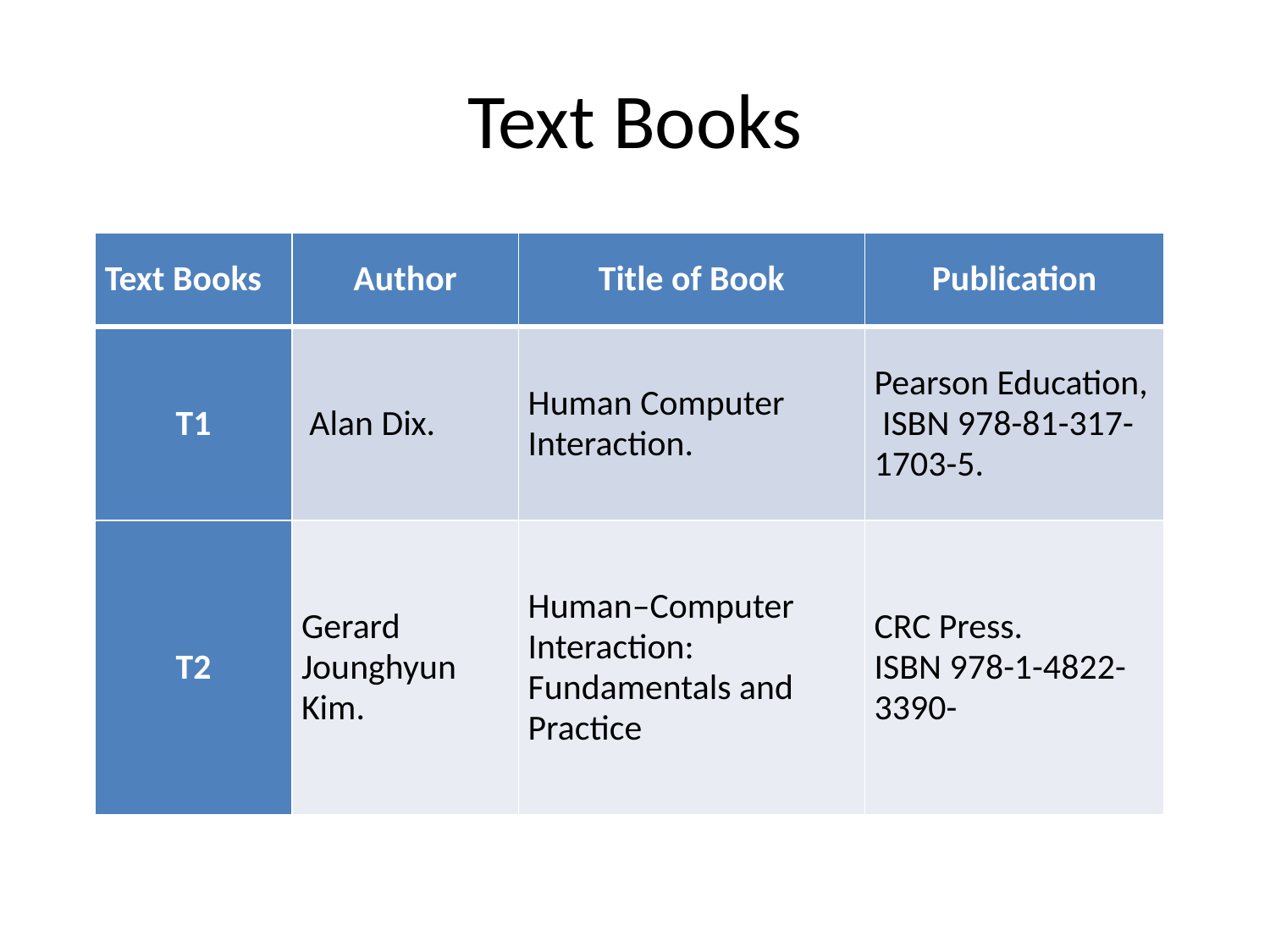

# Text Books
| Text Books | Author | Title of Book | Publication |
| --- | --- | --- | --- |
| T1 | Alan Dix. | Human Computer Interaction. | Pearson Education, ISBN 978-81-317-1703-5. |
| T2 | Gerard Jounghyun Kim. | Human–Computer Interaction: Fundamentals and Practice | CRC Press. ISBN 978-1-4822-3390- |